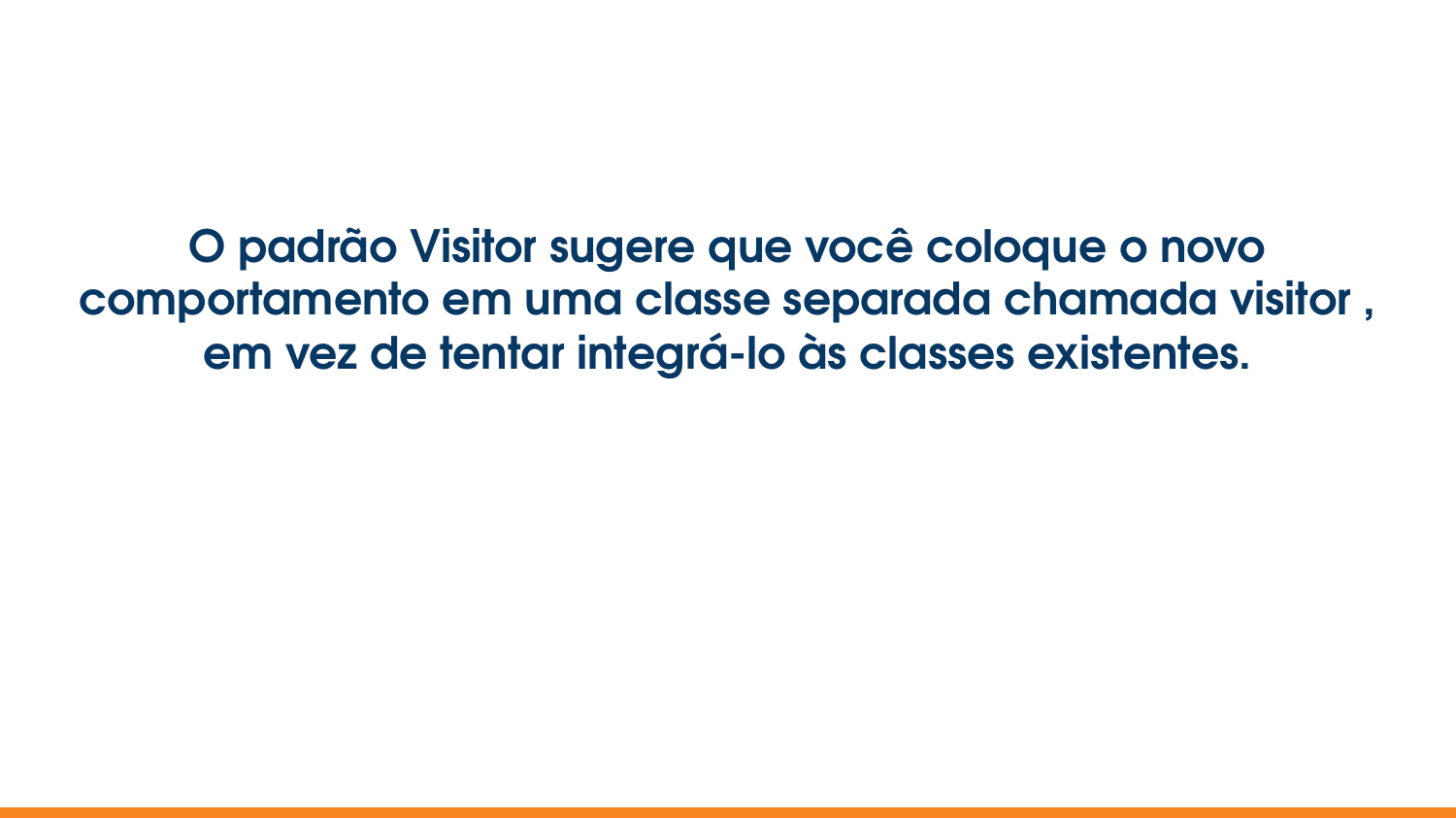

O padrão Visitor sugere que você coloque o novo comportamento em uma classe separada chamada visitor , em vez de tentar integrá-lo às classes existentes.